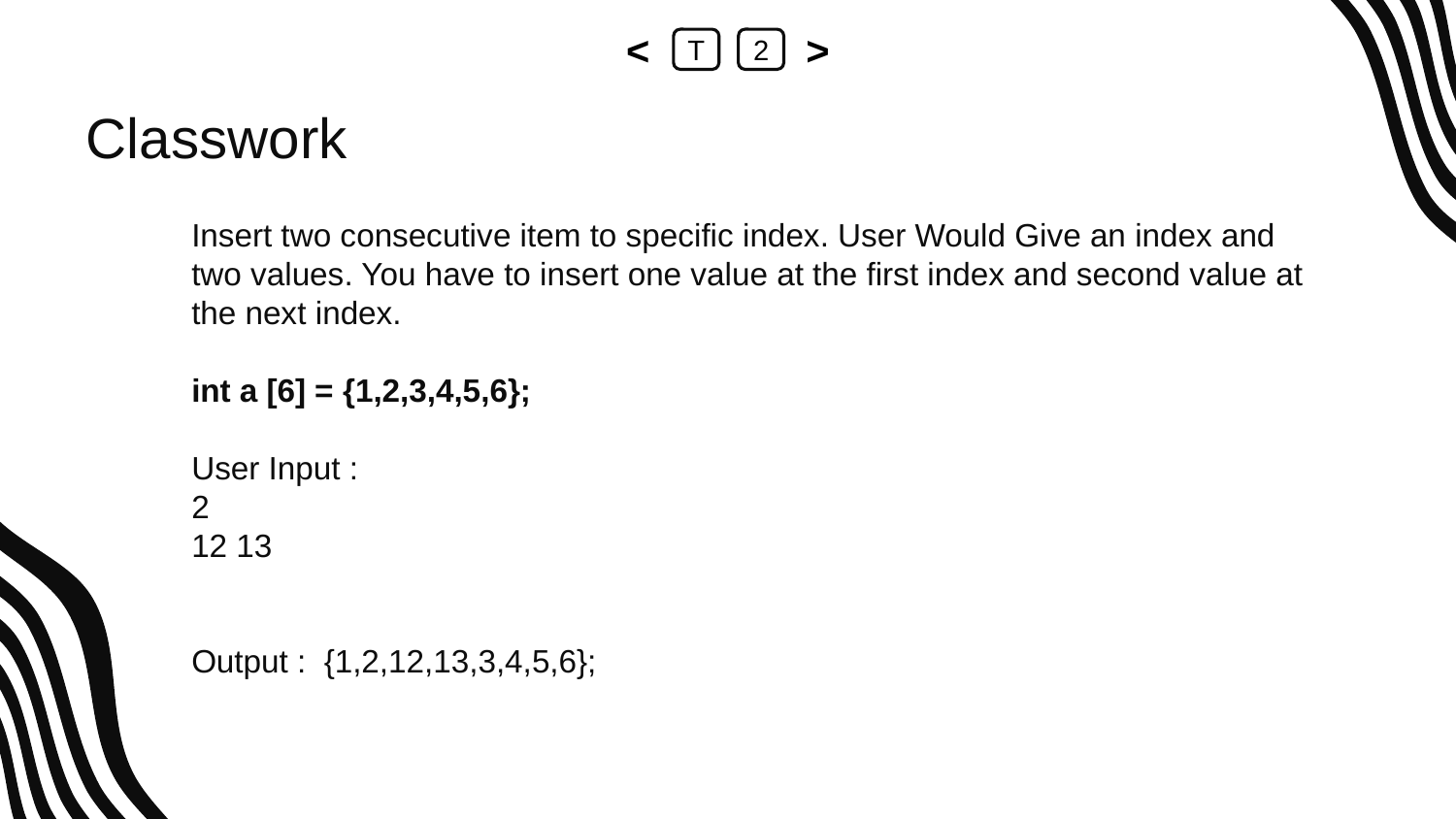

<
T
2
>
# Classwork
Insert two consecutive item to specific index. User Would Give an index and two values. You have to insert one value at the first index and second value at the next index.

int a [6] = {1,2,3,4,5,6};

User Input :
2
12 13

Output :  {1,2,12,13,3,4,5,6};